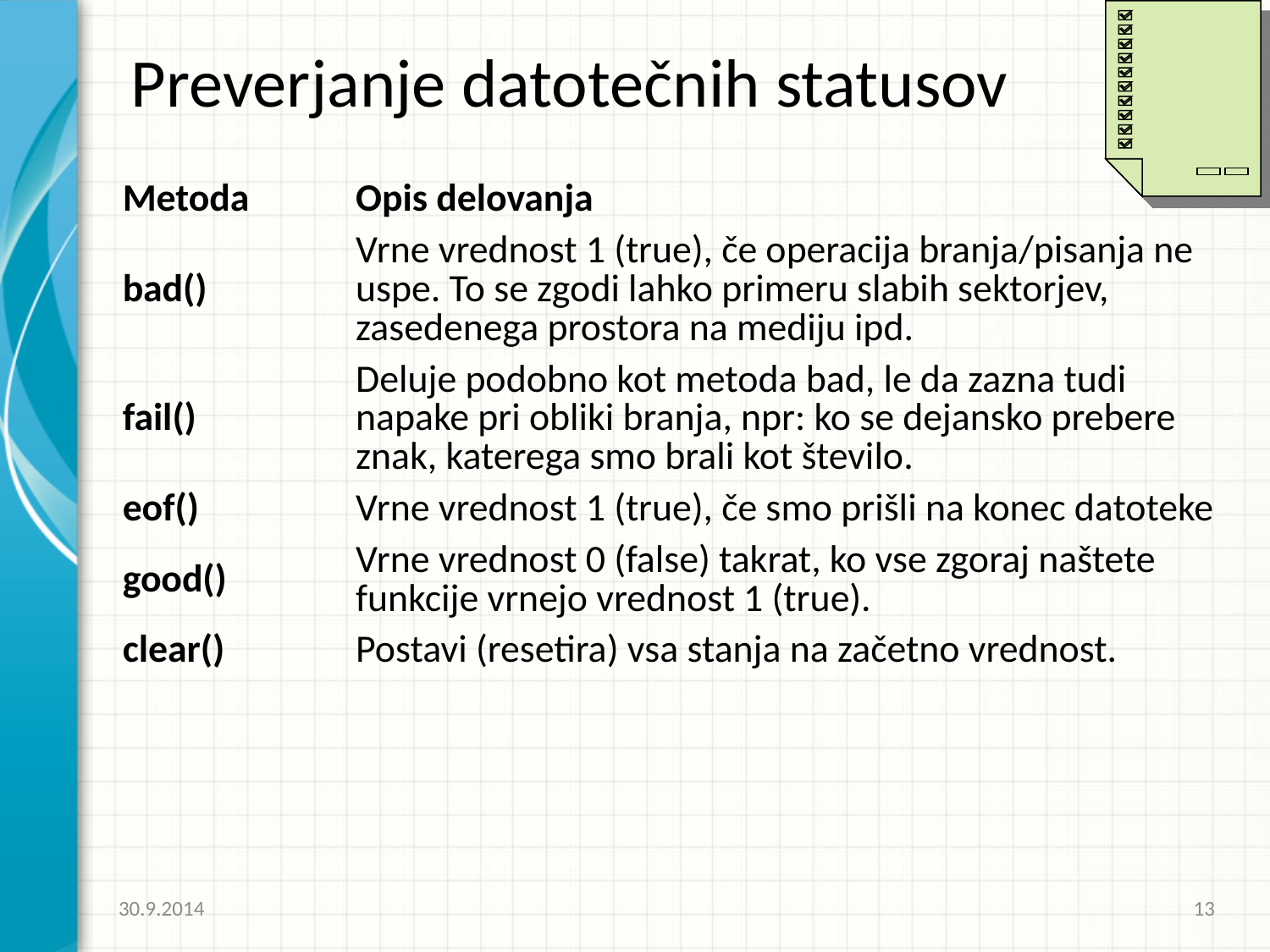

# Preverjanje datotečnih statusov

| Metoda | Opis delovanja |
| --- | --- |
| bad() | Vrne vrednost 1 (true), če operacija branja/pisanja ne uspe. To se zgodi lahko primeru slabih sektorjev, zasedenega prostora na mediju ipd. |
| fail() | Deluje podobno kot metoda bad, le da zazna tudi napake pri obliki branja, npr: ko se dejansko prebere znak, katerega smo brali kot število. |
| eof() | Vrne vrednost 1 (true), če smo prišli na konec datoteke |
| good() | Vrne vrednost 0 (false) takrat, ko vse zgoraj naštete funkcije vrnejo vrednost 1 (true). |
| clear() | Postavi (resetira) vsa stanja na začetno vrednost. |
30.9.2014
13